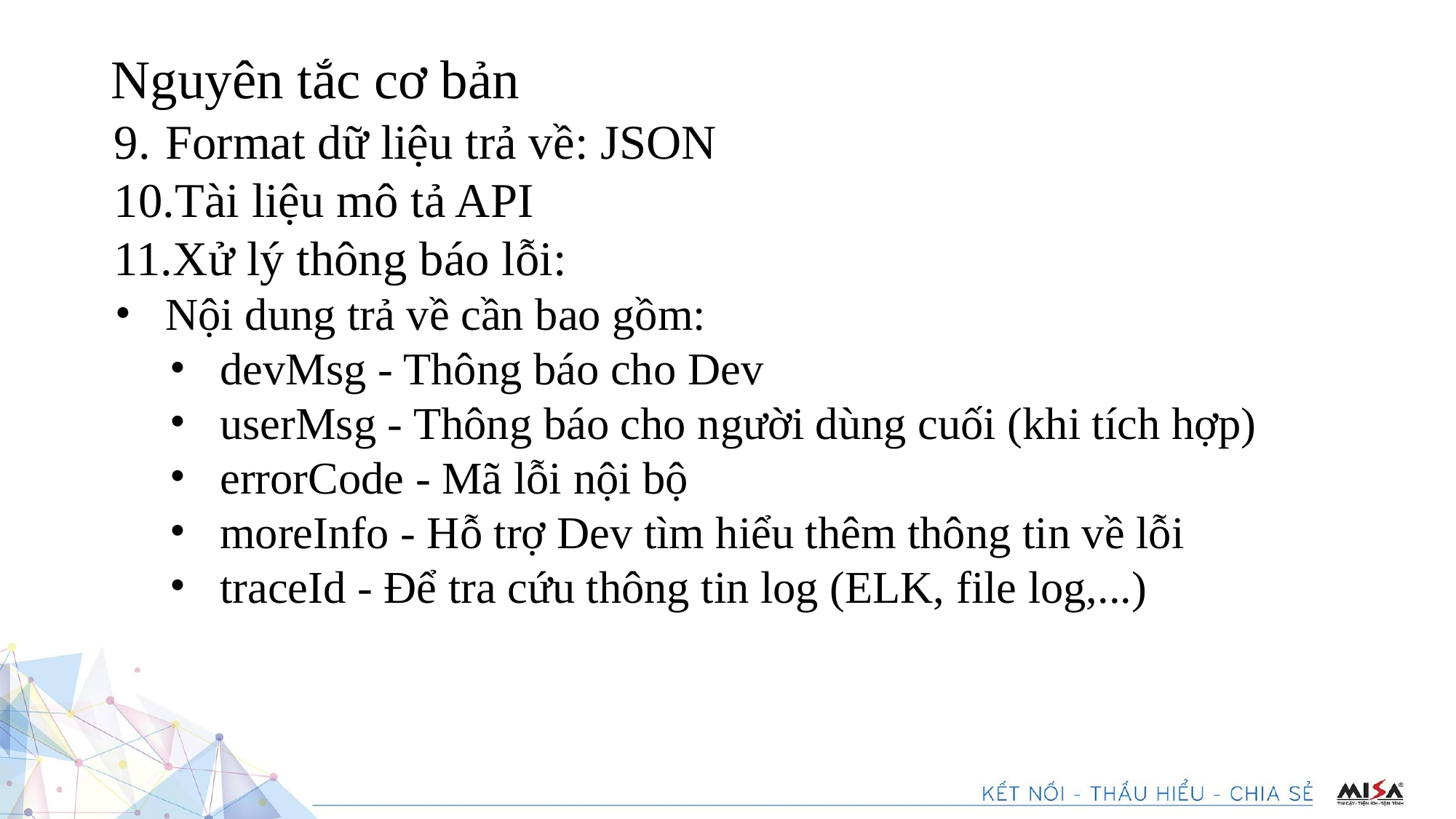

# Nguyên tắc cơ bản
Format dữ liệu trả về: JSON
Tài liệu mô tả API
Xử lý thông báo lỗi:
Nội dung trả về cần bao gồm:
devMsg - Thông báo cho Dev
userMsg - Thông báo cho người dùng cuối (khi tích hợp)
errorCode - Mã lỗi nội bộ
moreInfo - Hỗ trợ Dev tìm hiểu thêm thông tin về lỗi
traceId - Để tra cứu thông tin log (ELK, file log,...)